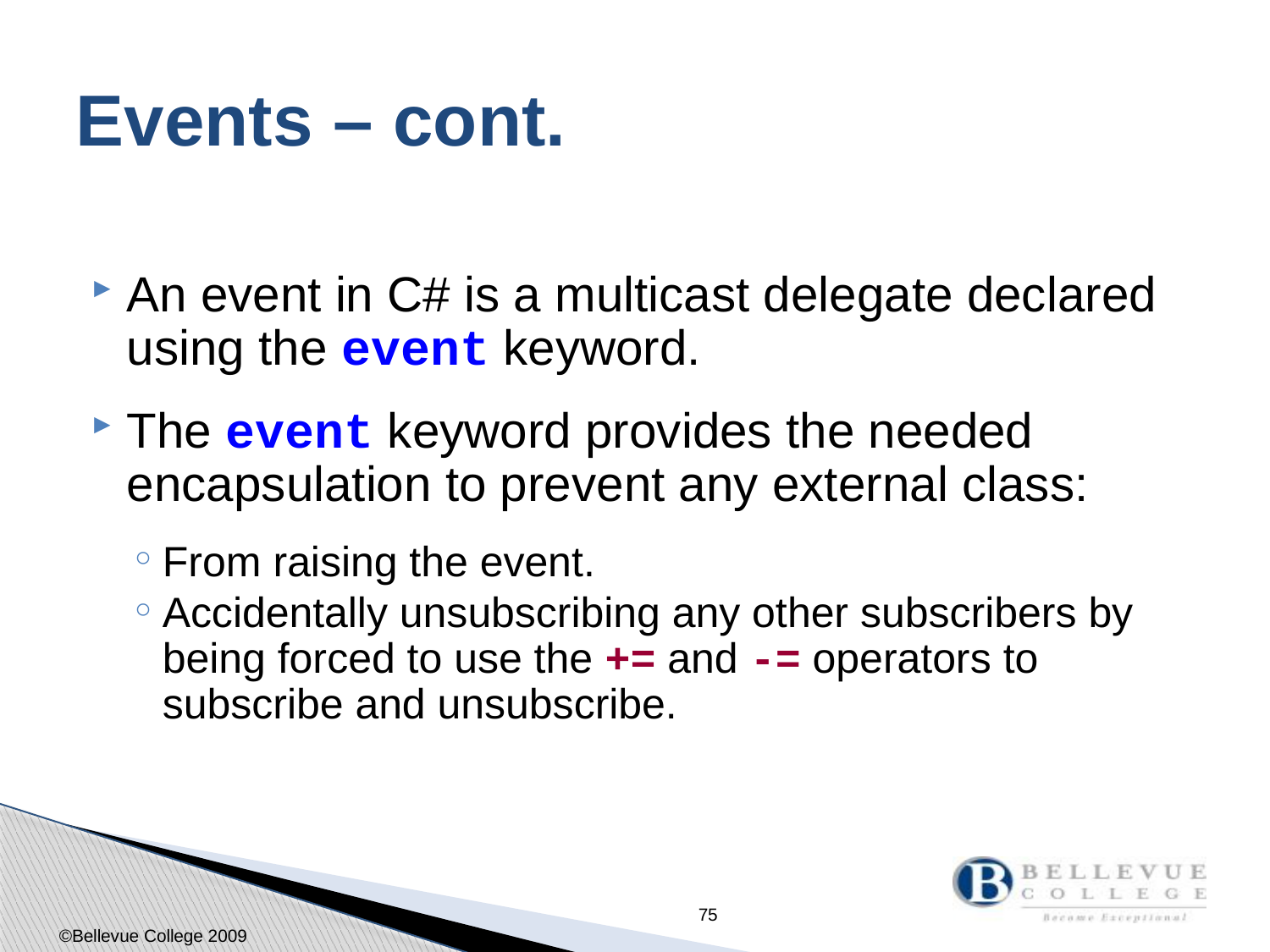

# Events – cont.

An event in C# is a multicast delegate declared using the event keyword.

The event keyword provides the needed encapsulation to prevent any external class:

From raising the event.
Accidentally unsubscribing any other subscribers by being forced to use the += and -= operators to subscribe and unsubscribe.
75
©Bellevue College 2009